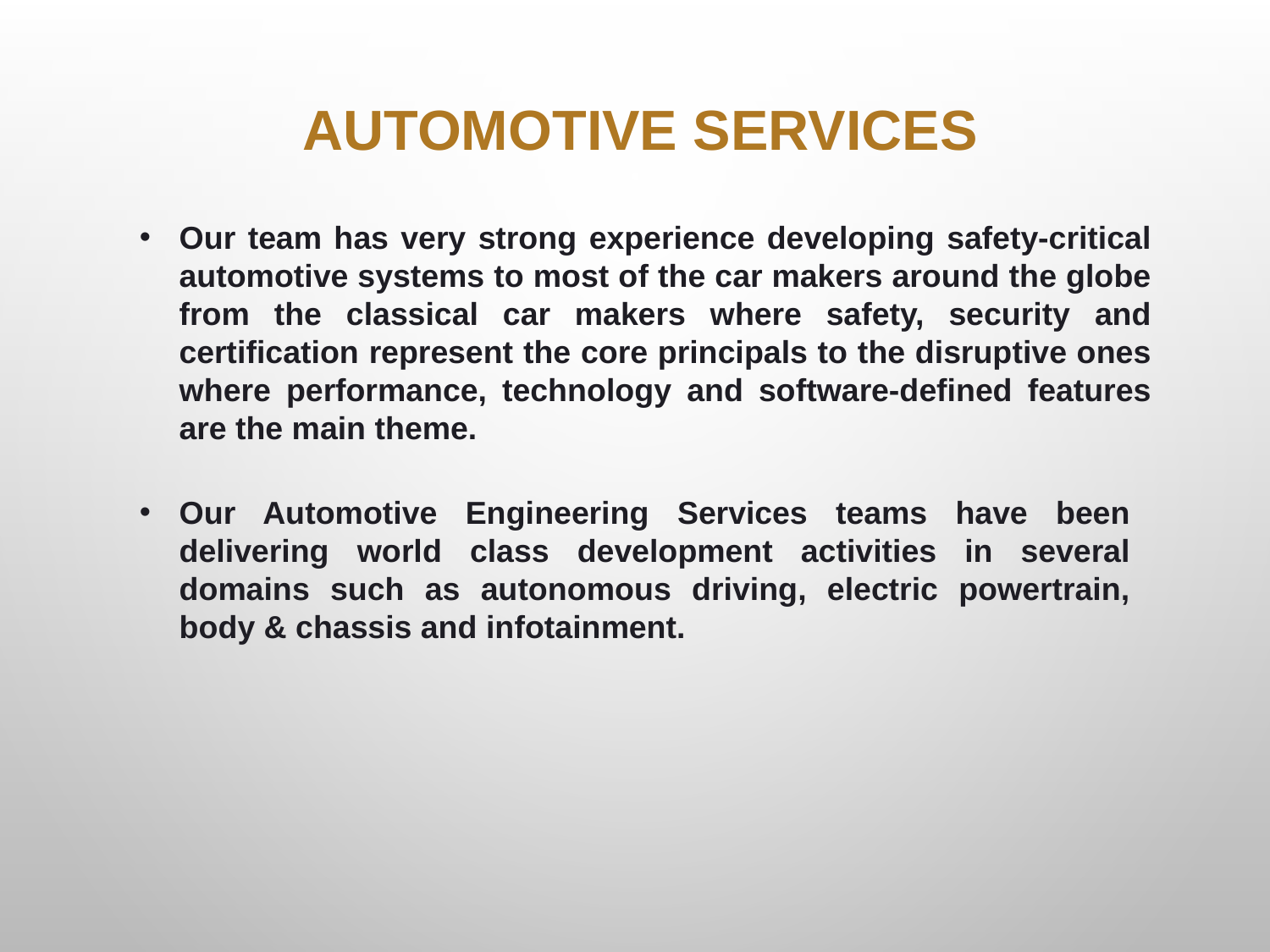

Automotive Services
Our team has very strong experience developing safety-critical automotive systems to most of the car makers around the globe from the classical car makers where safety, security and certification represent the core principals to the disruptive ones where performance, technology and software-defined features are the main theme.

Our Automotive Engineering Services teams have been delivering world class development activities in several domains such as autonomous driving, electric powertrain, body & chassis and infotainment.